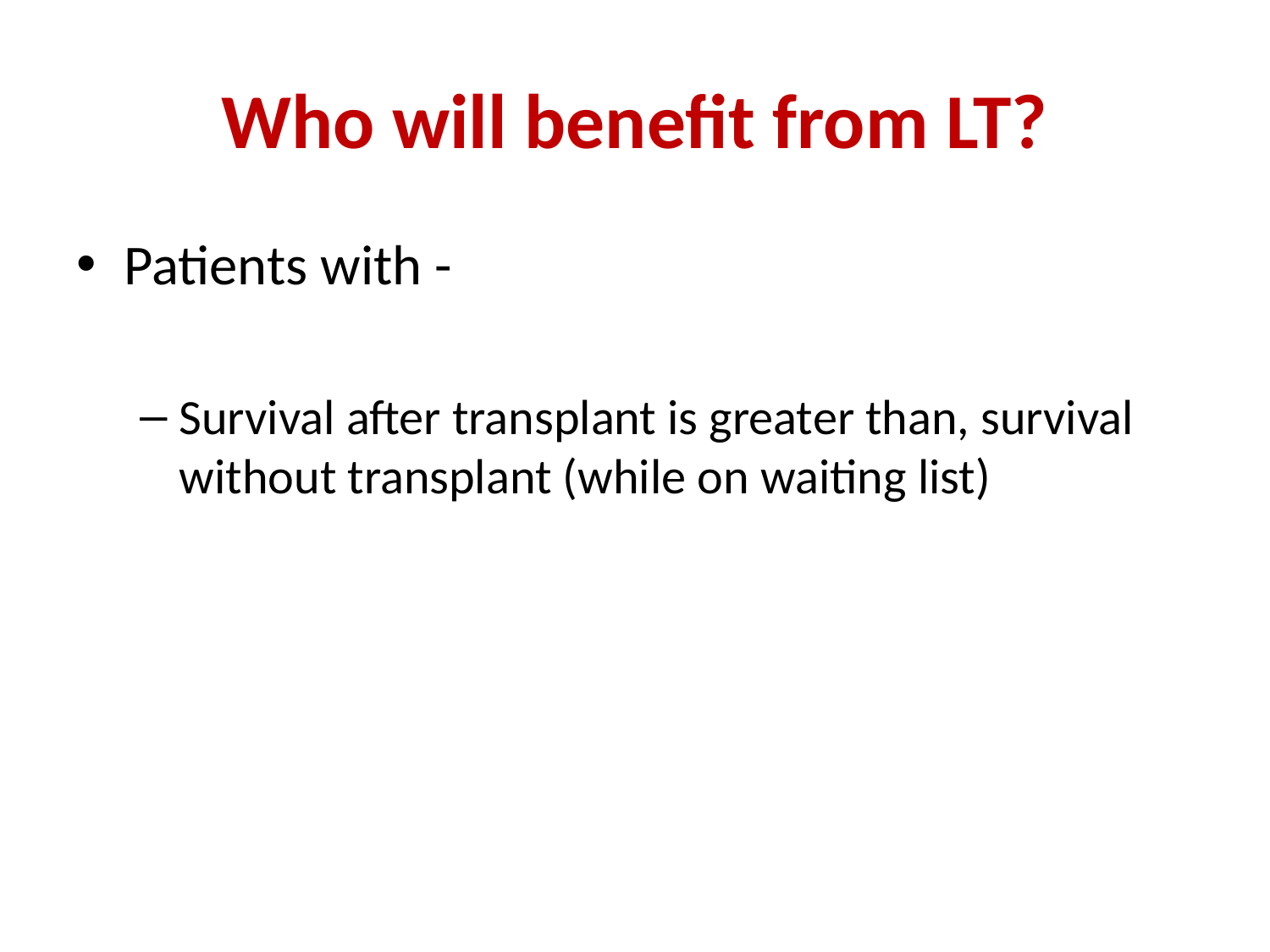

# Who will benefit from LT?
Patients with -

Survival after transplant is greater than, survival without transplant (while on waiting list)